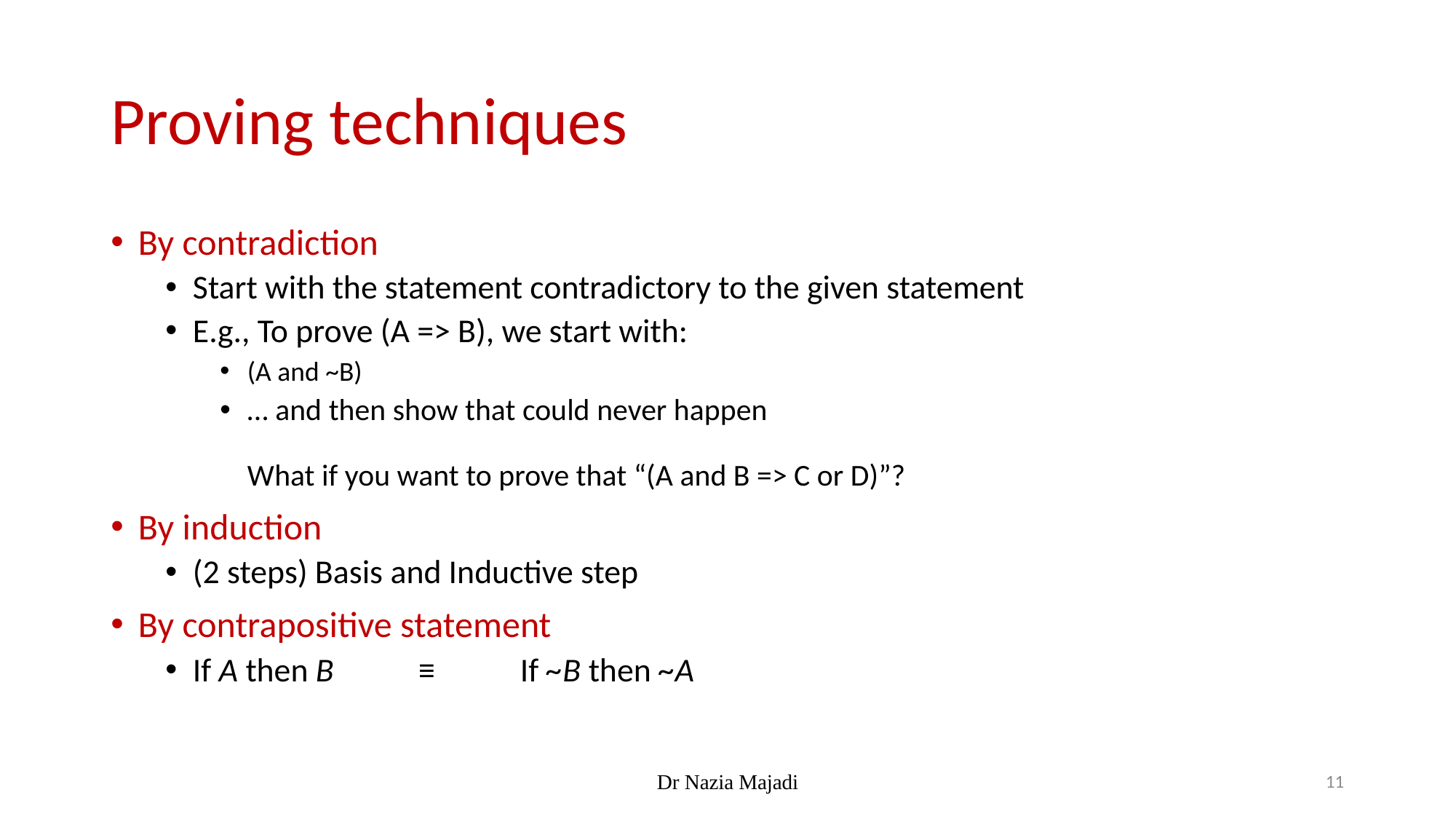

# Proving techniques
By contradiction
Start with the statement contradictory to the given statement
E.g., To prove (A => B), we start with:
(A and ~B)
… and then show that could never happen
What if you want to prove that “(A and B => C or D)”?
By induction
(2 steps) Basis and Inductive step
By contrapositive statement
If A then B	 ≡	If ~B then ~A
Dr Nazia Majadi
11